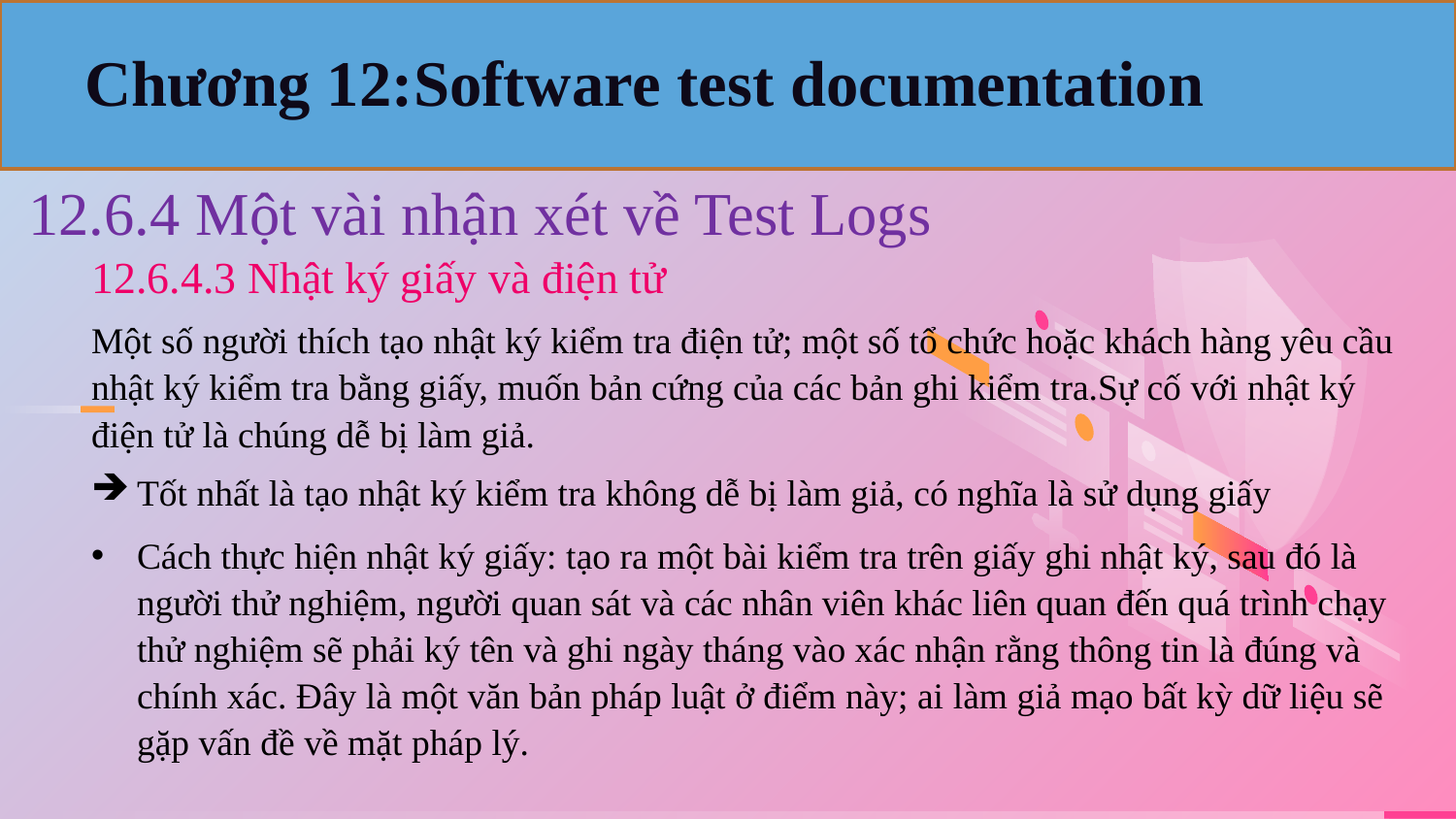

Chương 12:Software test documentation
# K
12.6.4 Một vài nhận xét về Test Logs

12.6.4.3 Nhật ký giấy và điện tử
Một số người thích tạo nhật ký kiểm tra điện tử; một số tổ chức hoặc khách hàng yêu cầu nhật ký kiểm tra bằng giấy, muốn bản cứng của các bản ghi kiểm tra.Sự cố với nhật ký điện tử là chúng dễ bị làm giả.
Tốt nhất là tạo nhật ký kiểm tra không dễ bị làm giả, có nghĩa là sử dụng giấy
Cách thực hiện nhật ký giấy: tạo ra một bài kiểm tra trên giấy ghi nhật ký, sau đó là người thử nghiệm, người quan sát và các nhân viên khác liên quan đến quá trình chạy thử nghiệm sẽ phải ký tên và ghi ngày tháng vào xác nhận rằng thông tin là đúng và chính xác. Đây là một văn bản pháp luật ở điểm này; ai làm giả mạo bất kỳ dữ liệu sẽ gặp vấn đề về mặt pháp lý.